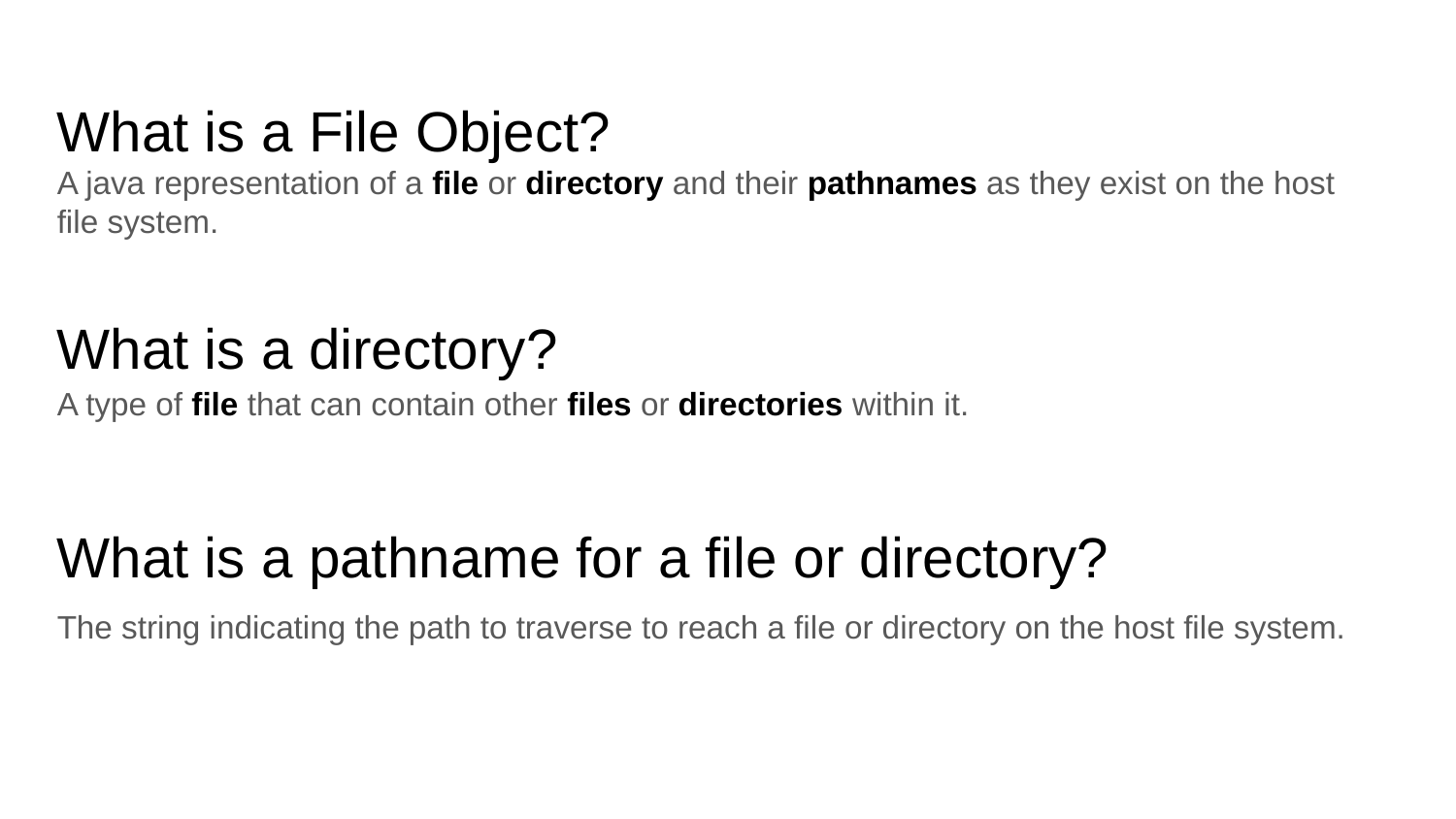

# What is a File Object?
A java representation of a file or directory and their pathnames as they exist on the host file system.
What is a directory?
A type of file that can contain other files or directories within it.
What is a pathname for a file or directory?
The string indicating the path to traverse to reach a file or directory on the host file system.